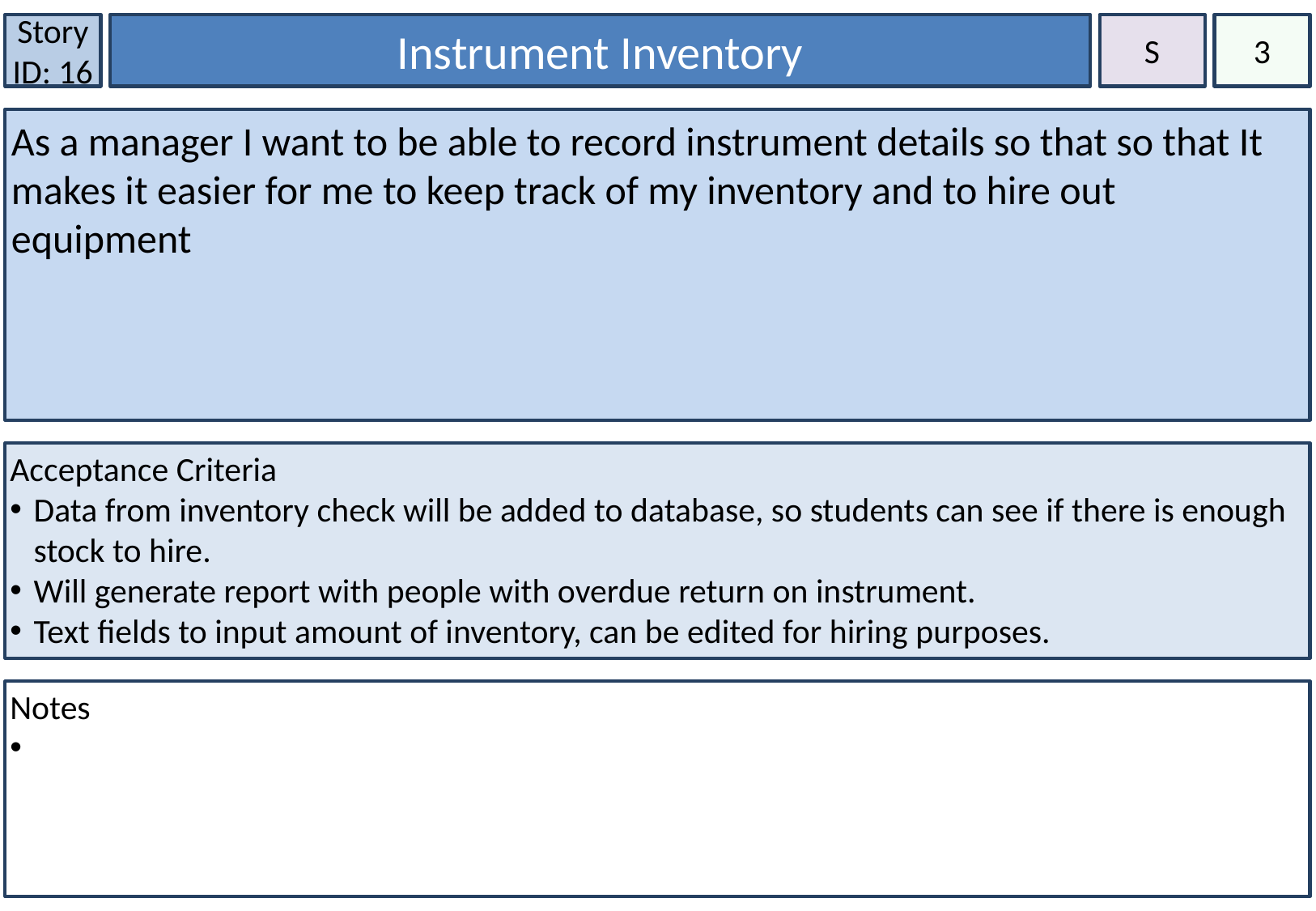

Story ID: 16

3

Instrument Inventory

S

As a manager I want to be able to record instrument details so that so that It makes it easier for me to keep track of my inventory and to hire out equipment

Acceptance Criteria
Data from inventory check will be added to database, so students can see if there is enough stock to hire.
Will generate report with people with overdue return on instrument.
Text fields to input amount of inventory, can be edited for hiring purposes.

Notes